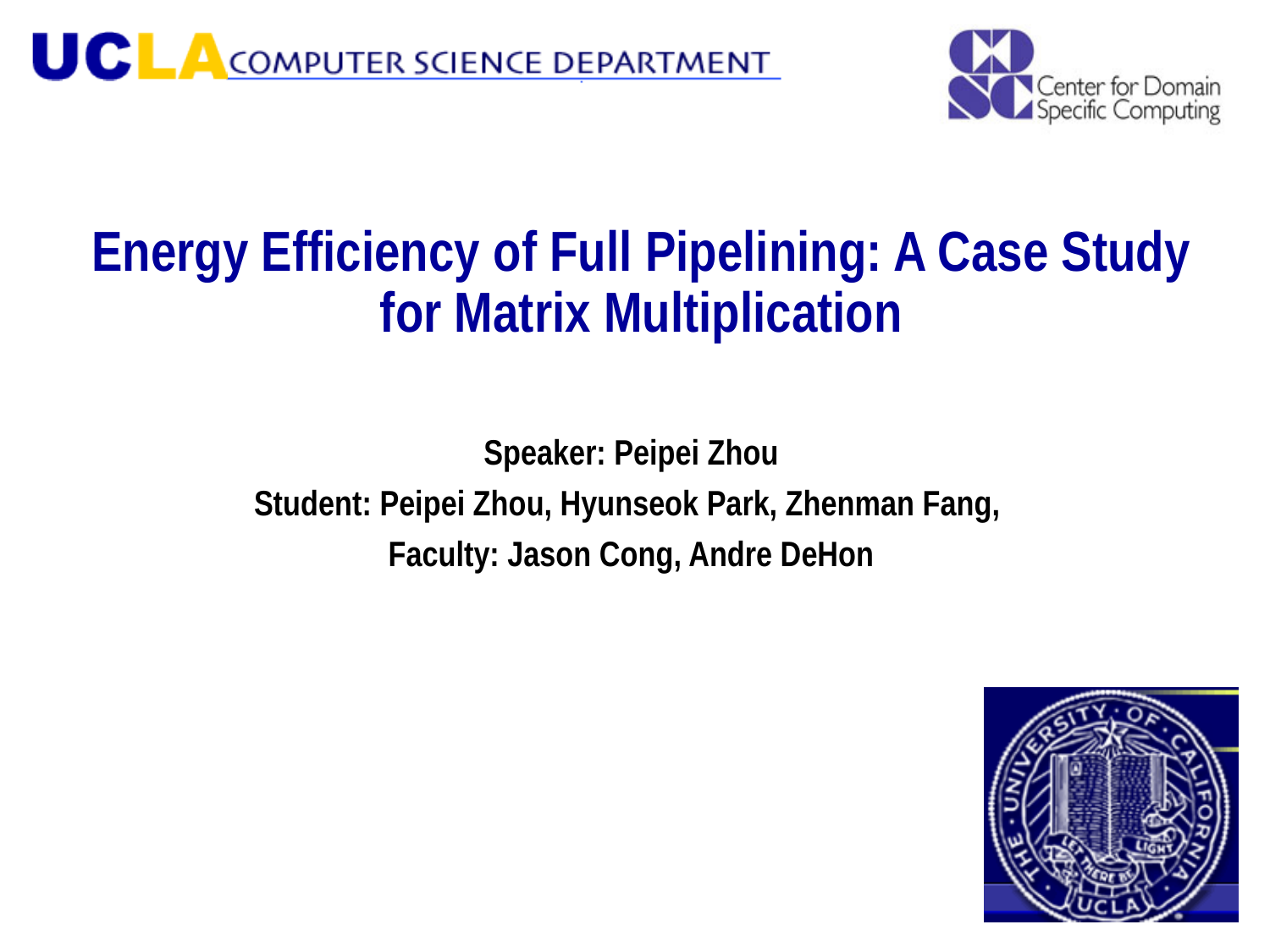

# Energy Efficiency of Full Pipelining: A Case Study for Matrix Multiplication

Speaker: Peipei Zhou
Student: Peipei Zhou, Hyunseok Park, Zhenman Fang,
Faculty: Jason Cong, Andre DeHon